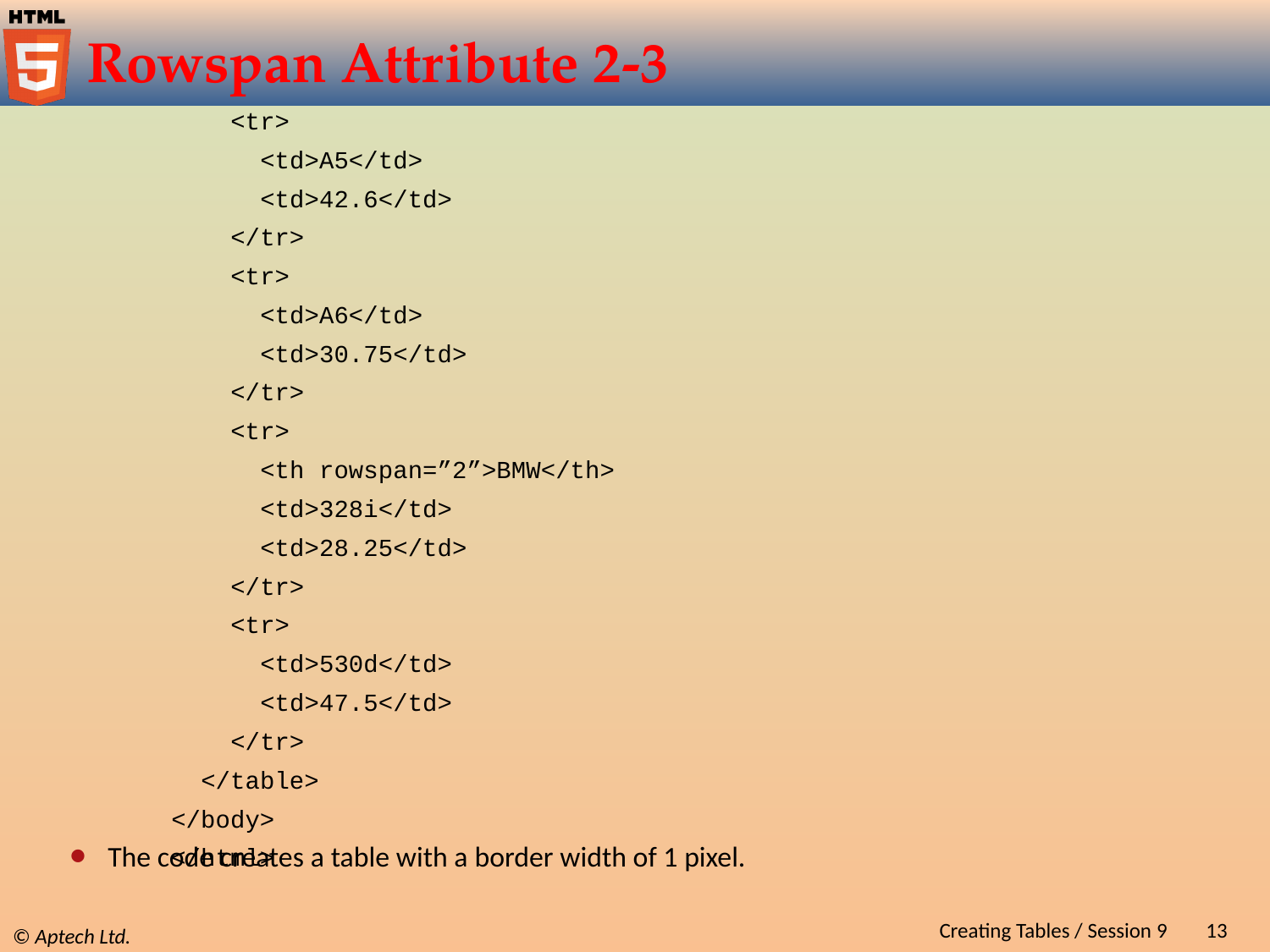

# Rowspan Attribute 2-3
    <tr>
      <td>A5</td>
      <td>42.6</td>
    </tr>
    <tr>
      <td>A6</td>
      <td>30.75</td>
    </tr>
    <tr>
      <th rowspan=”2”>BMW</th>
      <td>328i</td>
      <td>28.25</td>
    </tr>
    <tr>
      <td>530d</td>
      <td>47.5</td>
    </tr>
  </table>
</body>
</html>
The code creates a table with a border width of 1 pixel.
Creating Tables / Session 9
13